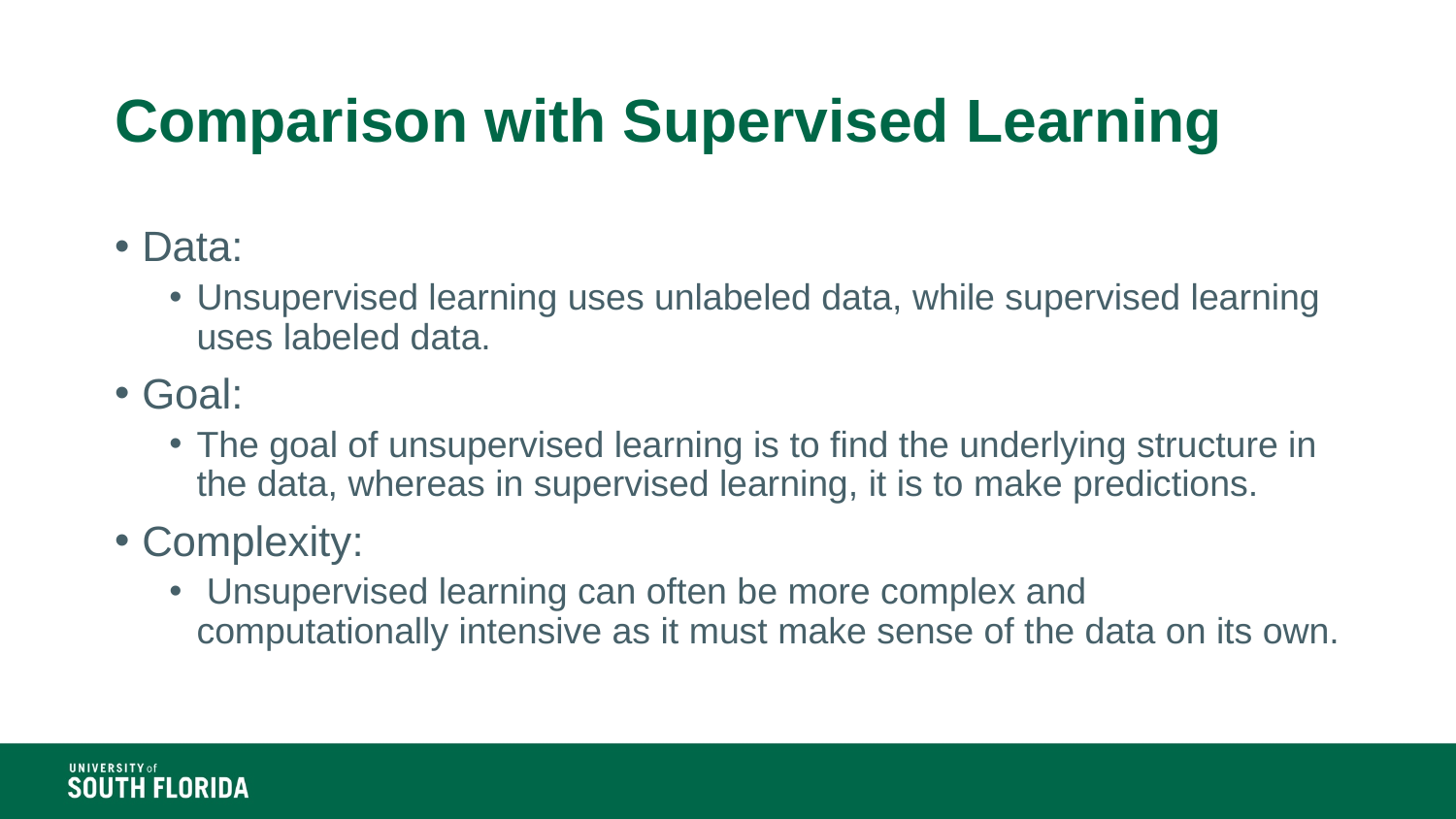

# Comparison with Supervised Learning
Data:
Unsupervised learning uses unlabeled data, while supervised learning uses labeled data.
Goal:
The goal of unsupervised learning is to find the underlying structure in the data, whereas in supervised learning, it is to make predictions.
Complexity:
 Unsupervised learning can often be more complex and computationally intensive as it must make sense of the data on its own.